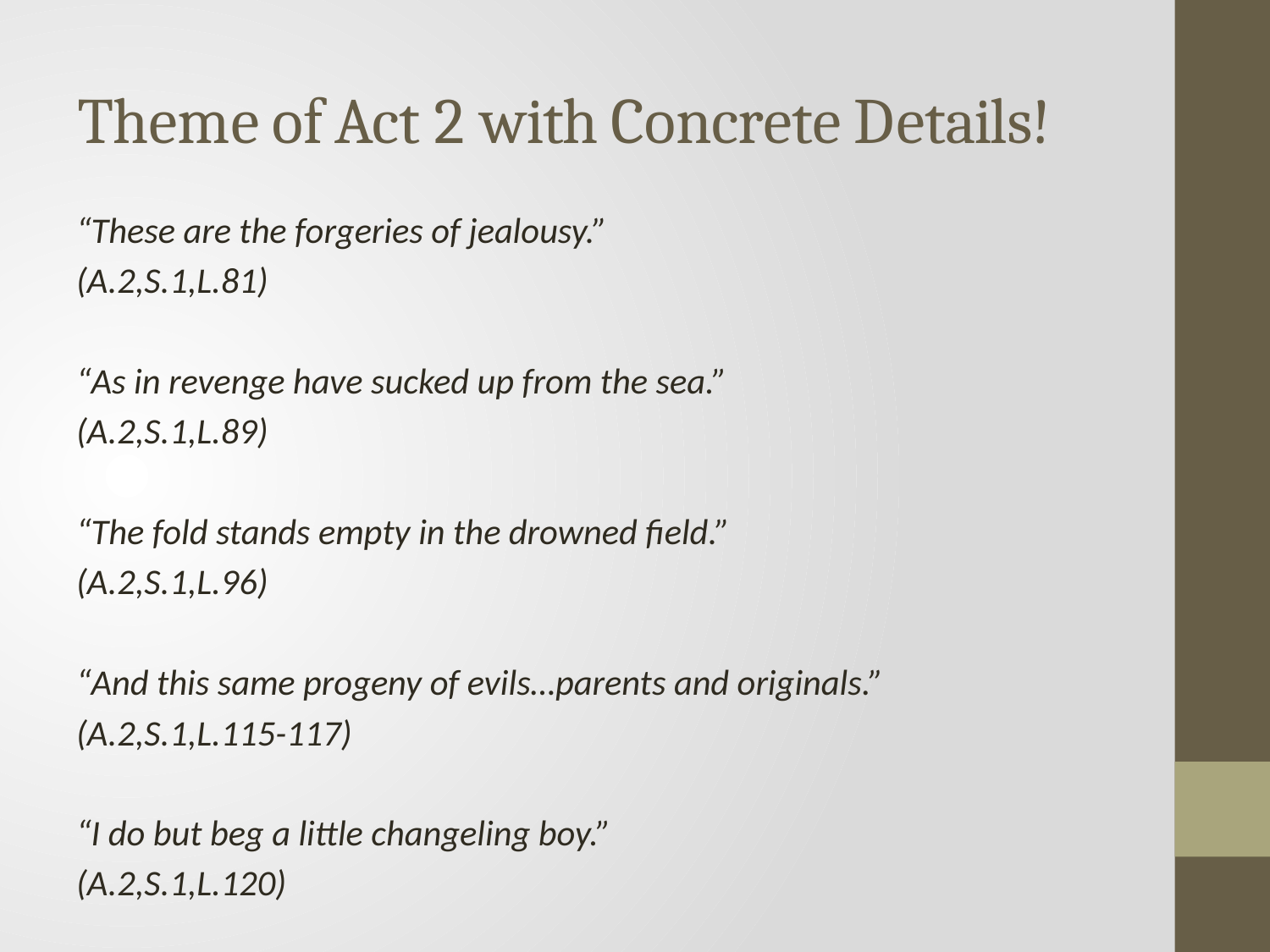

# Theme of Act 2 with Concrete Details!
“These are the forgeries of jealousy.”
(A.2,S.1,L.81)

“As in revenge have sucked up from the sea.”
(A.2,S.1,L.89)

“The fold stands empty in the drowned field.”
(A.2,S.1,L.96)

“And this same progeny of evils…parents and originals.”
(A.2,S.1,L.115-117)

“I do but beg a little changeling boy.”
(A.2,S.1,L.120)